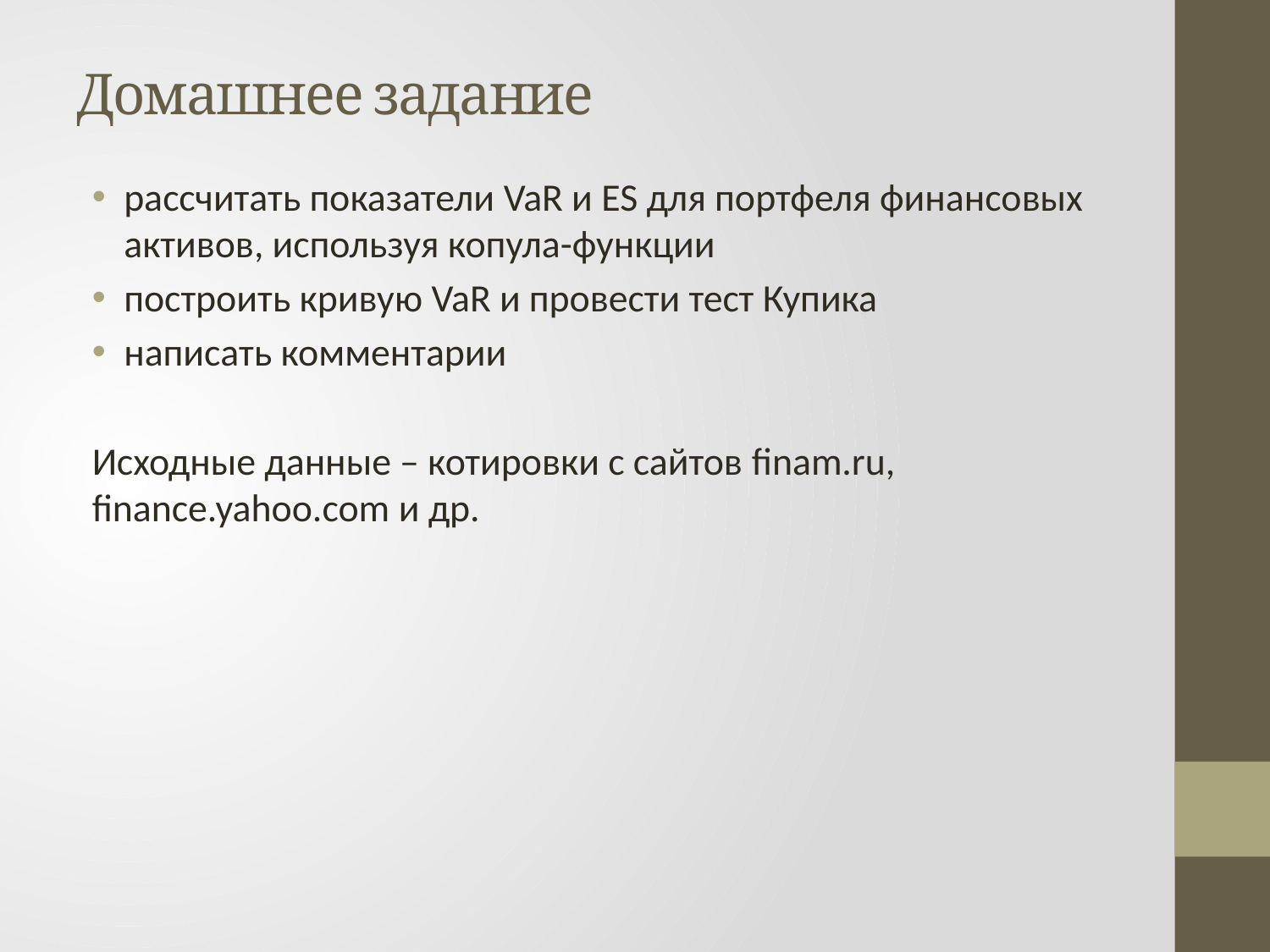

# Домашнее задание
рассчитать показатели VaR и ES для портфеля финансовых активов, используя копула-функции
построить кривую VaR и провести тест Купика
написать комментарии

Исходные данные – котировки с сайтов finam.ru, finance.yahoo.com и др.